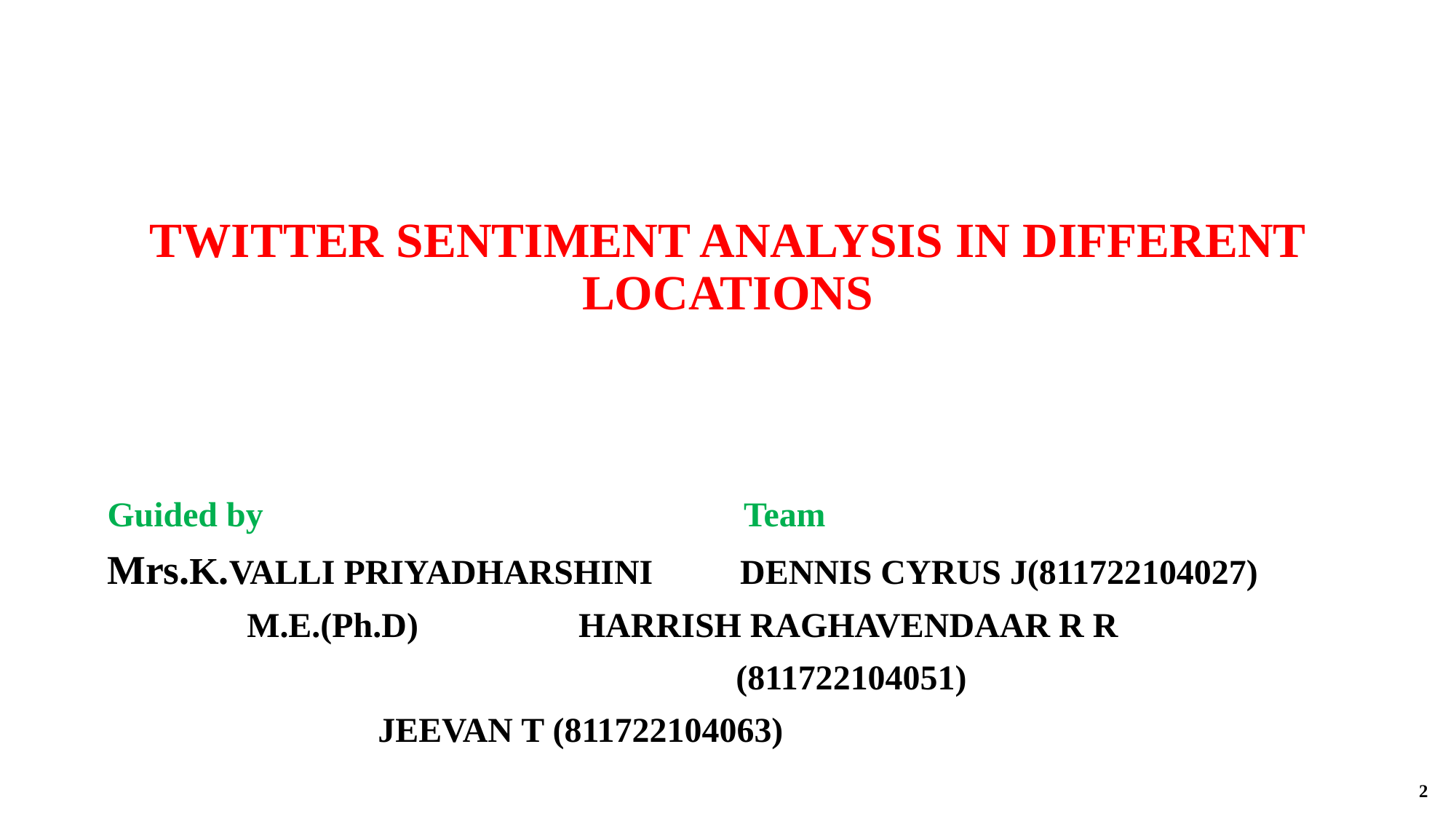

TWITTER SENTIMENT ANALYSIS IN DIFFERENT LOCATIONS
Guided by                                                       Team
Mrs.K.VALLI PRIYADHARSHINI          DENNIS CYRUS J(811722104027)
	    M.E.(Ph.D) 			      HARRISH RAGHAVENDAAR R R
                                                                        (811722104051)
				                   JEEVAN T (811722104063)
2